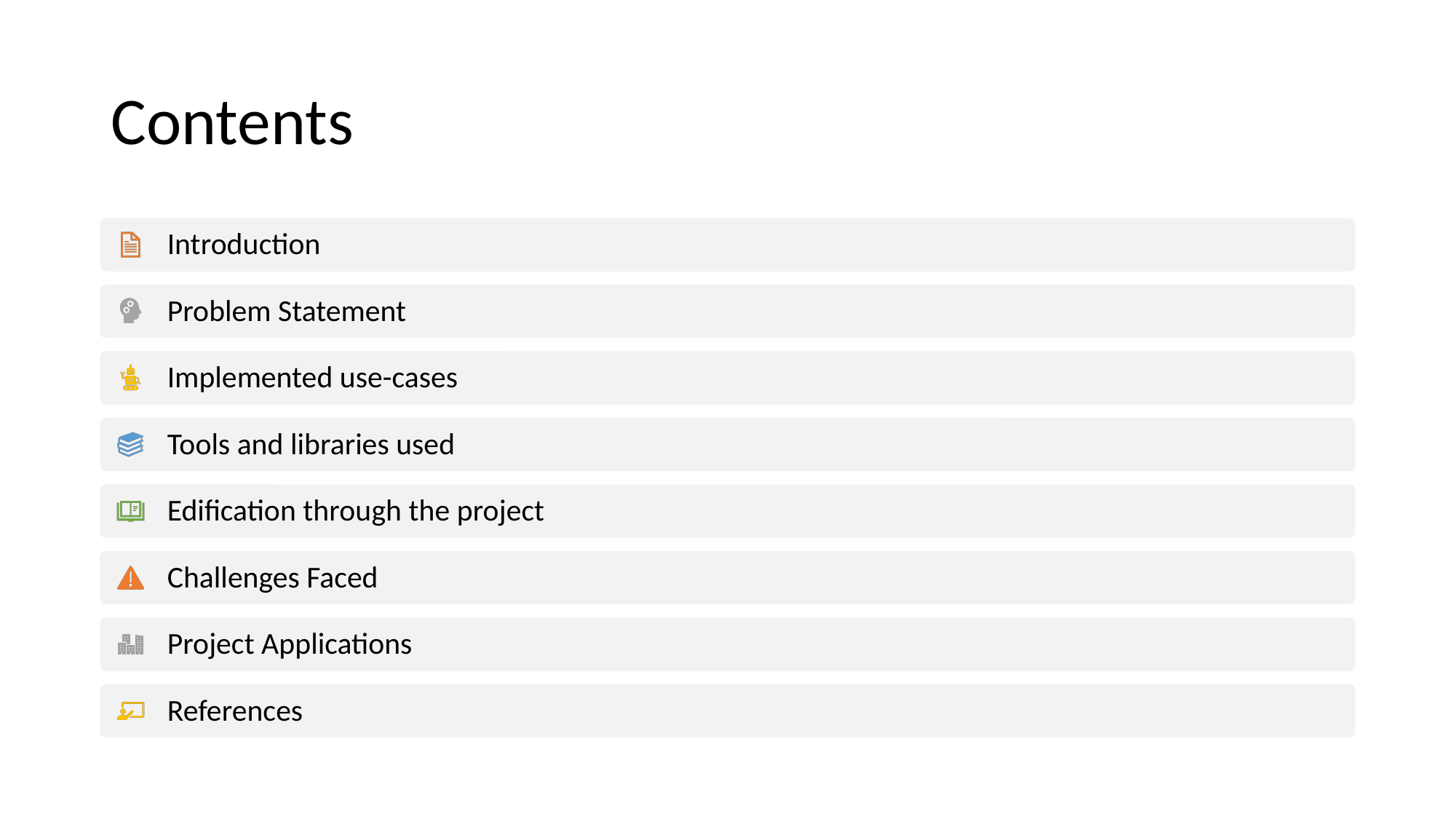

# Contents
Introduction

Problem Statement

Implemented use-cases
Tools and libraries used
Edification through the project
Challenges Faced
Project Applications
References